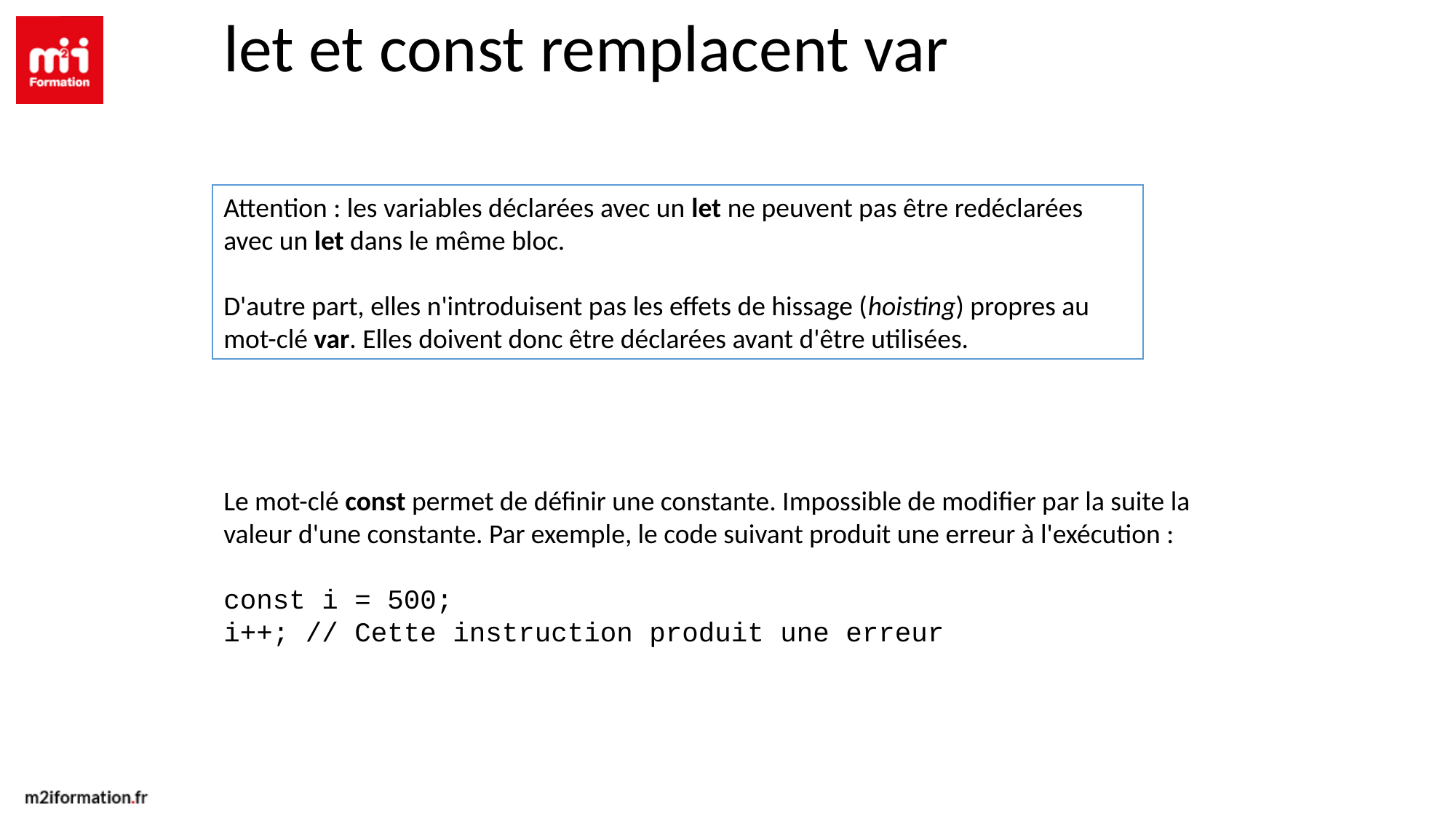

let et const remplacent var
Attention : les variables déclarées avec un let ne peuvent pas être redéclarées avec un let dans le même bloc.

D'autre part, elles n'introduisent pas les effets de hissage (hoisting) propres au mot-clé var. Elles doivent donc être déclarées avant d'être utilisées.
Le mot-clé const permet de définir une constante. Impossible de modifier par la suite la valeur d'une constante. Par exemple, le code suivant produit une erreur à l'exécution :

const i = 500;
i++; // Cette instruction produit une erreur